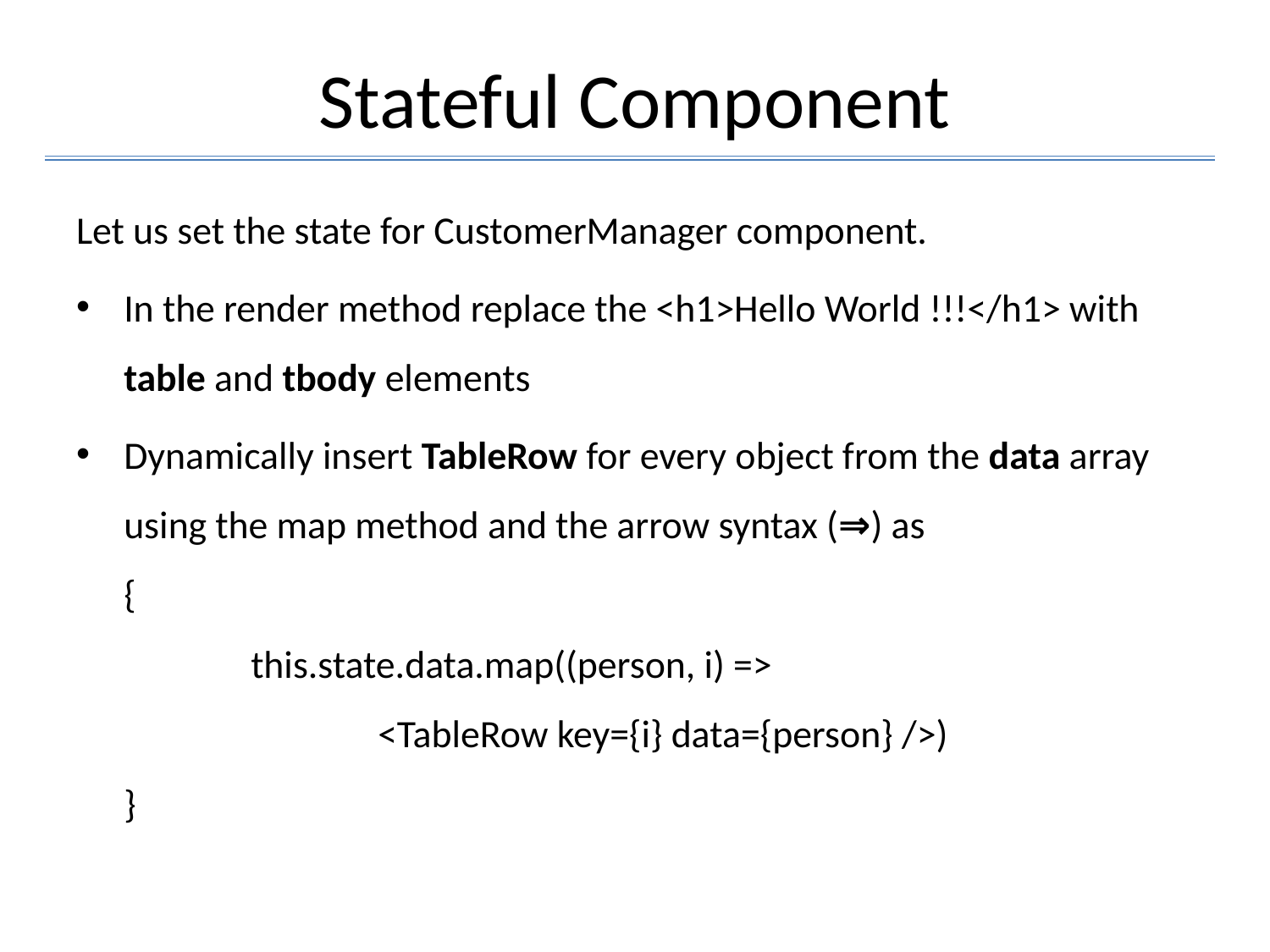

# Stateful Component
Let us set the state for CustomerManager component.
In the render method replace the <h1>Hello World !!!</h1> with  table and tbody elements
Dynamically insert TableRow for every object from the data array using the map method and the arrow syntax (⇒) as
{
	this.state.data.map((person, i) =>
		<TableRow key={i} data={person} />)
}